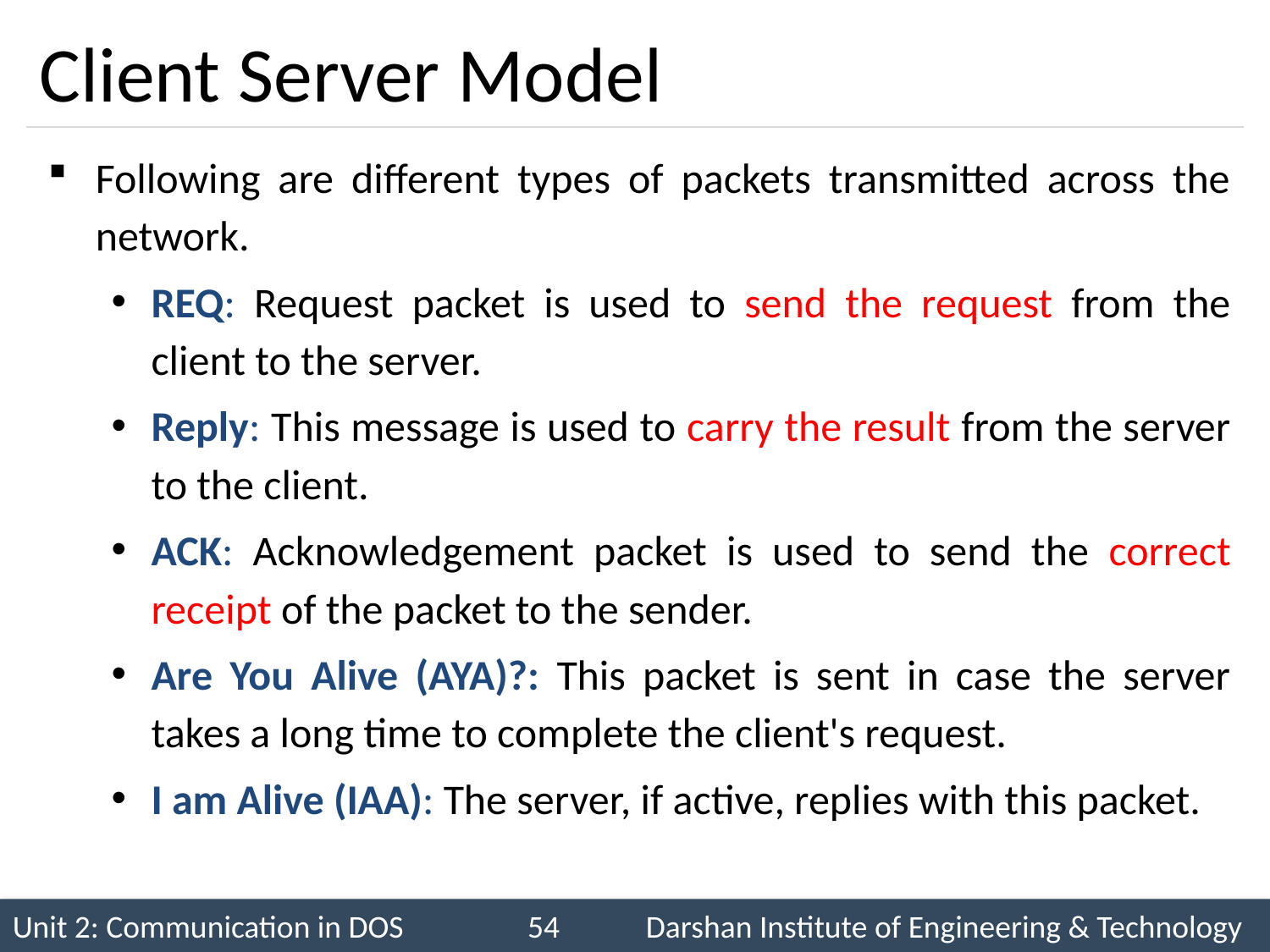

# Client Server Model
Following are different types of packets transmitted across the network.
REQ: Request packet is used to send the request from the client to the server.
Reply: This message is used to carry the result from the server to the client.
ACK: Acknowledgement packet is used to send the correct receipt of the packet to the sender.
Are You Alive (AYA)?: This packet is sent in case the server takes a long time to complete the client's request.
I am Alive (IAA): The server, if active, replies with this packet.